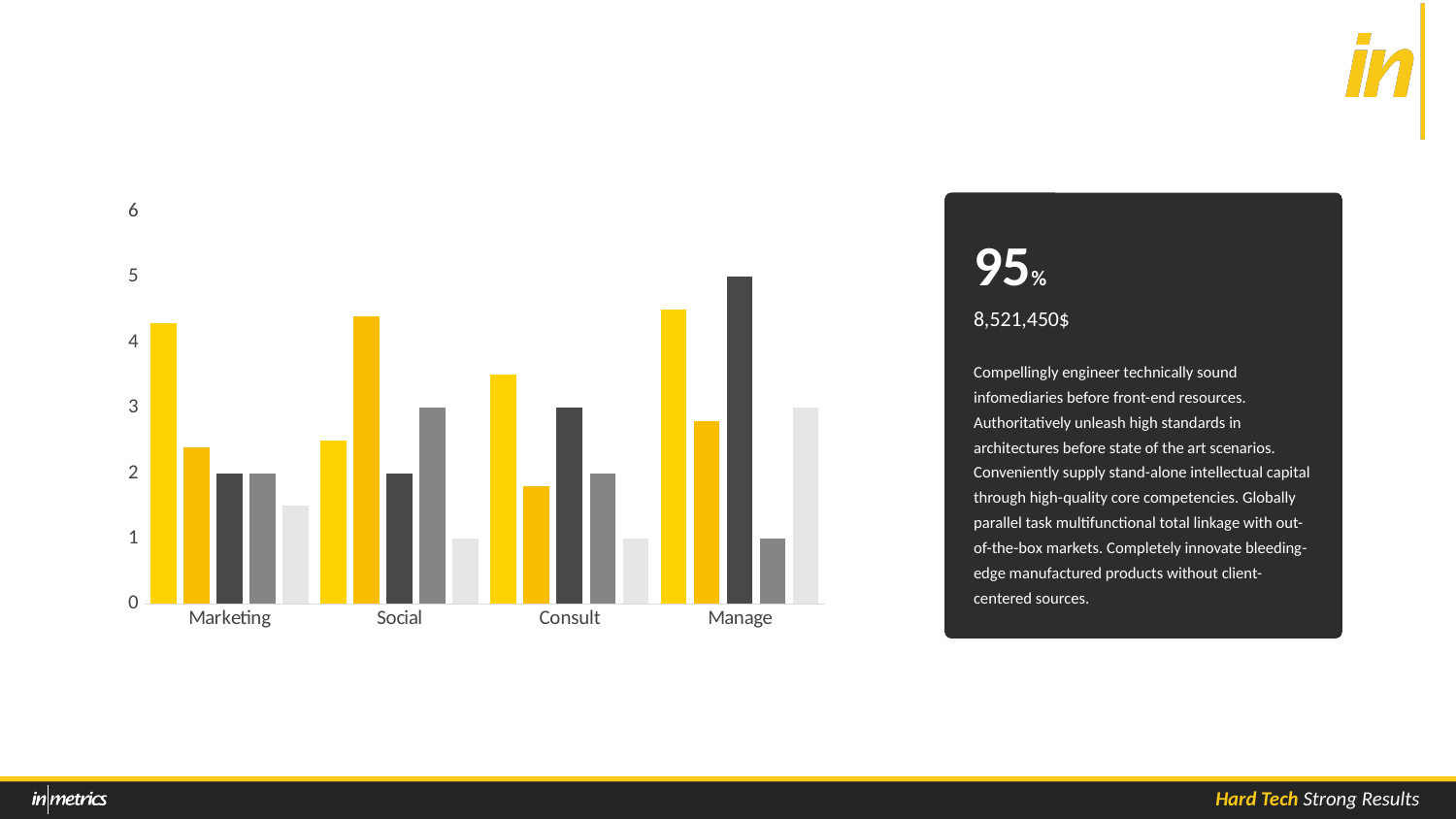

### Chart

| Category | Series 1 | Series 2 | Series 3 | Series 4 | Series 5 |
|---|---|---|---|---|---|
| Marketing | 4.3 | 2.4 | 2.0 | 2.0 | 1.5 |
| Social | 2.5 | 4.4 | 2.0 | 3.0 | 1.0 |
| Consult | 3.5 | 1.8 | 3.0 | 2.0 | 1.0 |
| Manage | 4.5 | 2.8 | 5.0 | 1.0 | 3.0 |
95%
8,521,450$

Compellingly engineer technically sound infomediaries before front-end resources. Authoritatively unleash high standards in architectures before state of the art scenarios.
Conveniently supply stand-alone intellectual capital through high-quality core competencies. Globally parallel task multifunctional total linkage with out-of-the-box markets. Completely innovate bleeding-edge manufactured products without client-centered sources.